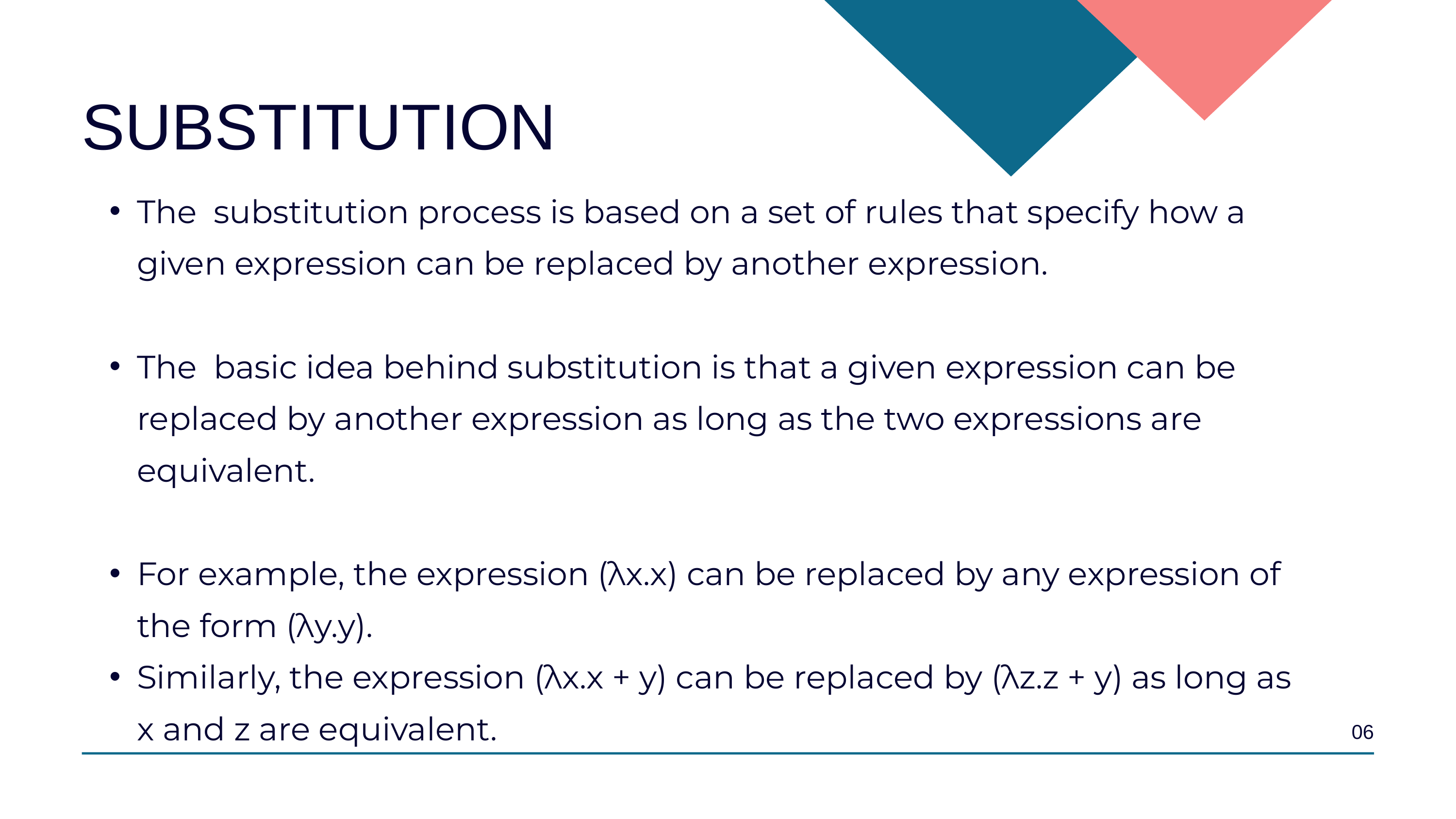

SUBSTITUTION
The  substitution process is based on a set of rules that specify how a given expression can be replaced by another expression.

The  basic idea behind substitution is that a given expression can be replaced by another expression as long as the two expressions are equivalent.

For example, the expression (λx.x) can be replaced by any expression of the form (λy.y).
Similarly, the expression (λx.x + y) can be replaced by (λz.z + y) as long as x and z are equivalent.
06